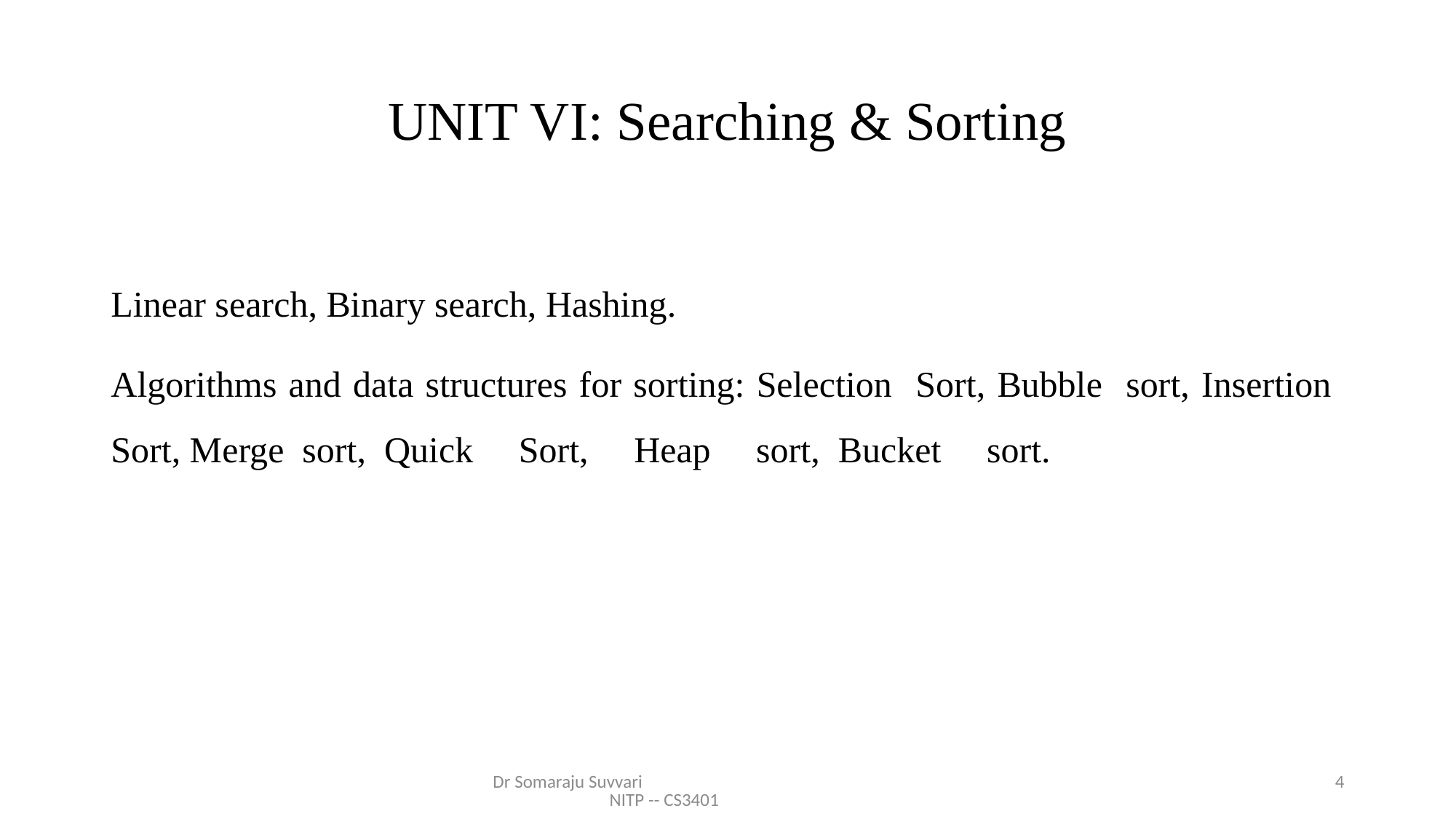

# UNIT VI: Searching & Sorting

Linear search, Binary search, Hashing.
Algorithms and data structures for sorting: Selection  Sort, Bubble  sort, Insertion  Sort, Merge  sort,  Quick     Sort,     Heap     sort,  Bucket     sort.

Dr Somaraju Suvvari                                                                                                        NITP -- CS3401
4